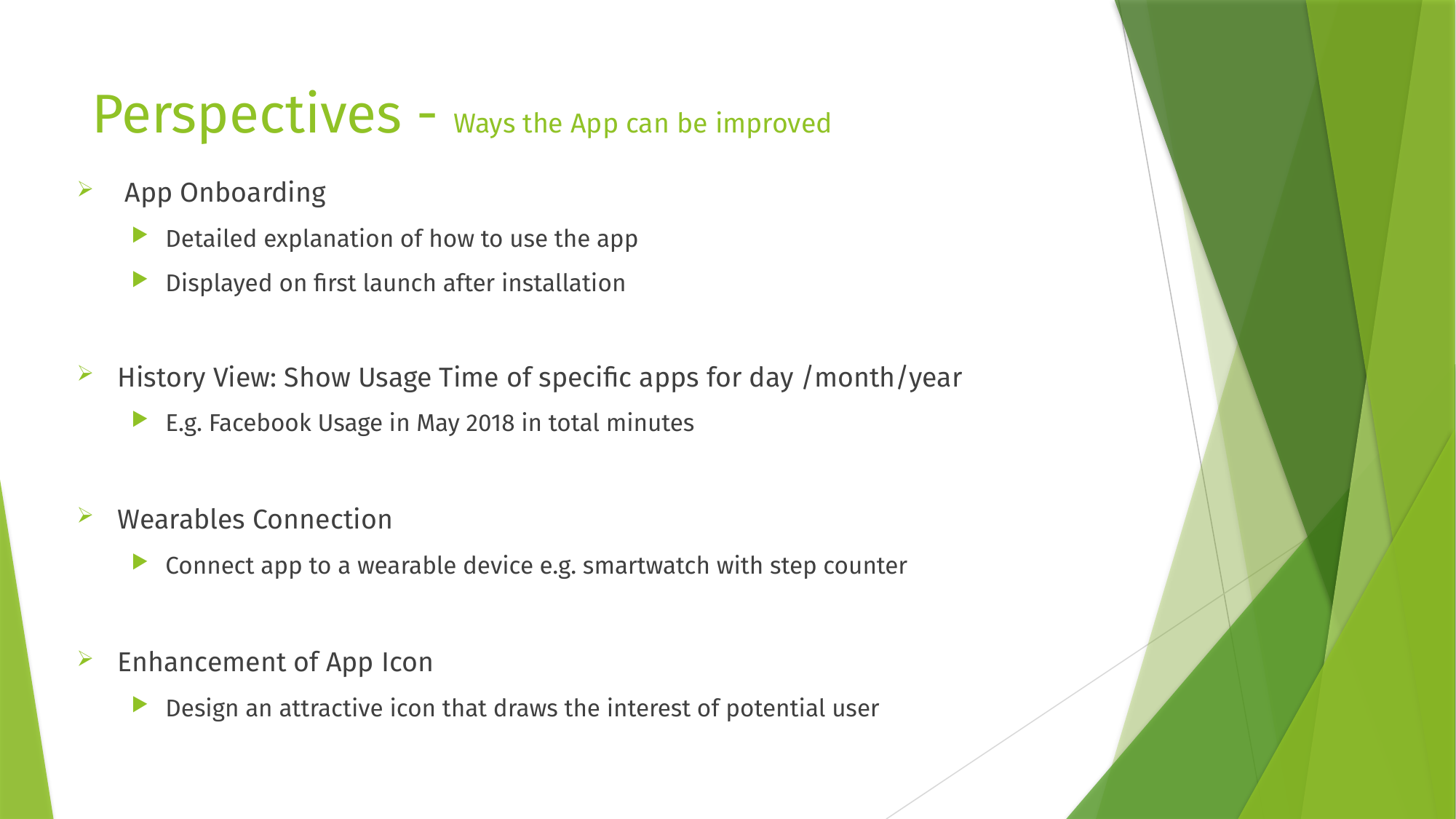

# Perspectives - Ways the App can be improved
 App Onboarding
Detailed explanation of how to use the app
Displayed on first launch after installation

History View: Show Usage Time of specific apps for day /month/year
E.g. Facebook Usage in May 2018 in total minutes

Wearables Connection
Connect app to a wearable device e.g. smartwatch with step counter

Enhancement of App Icon
Design an attractive icon that draws the interest of potential user